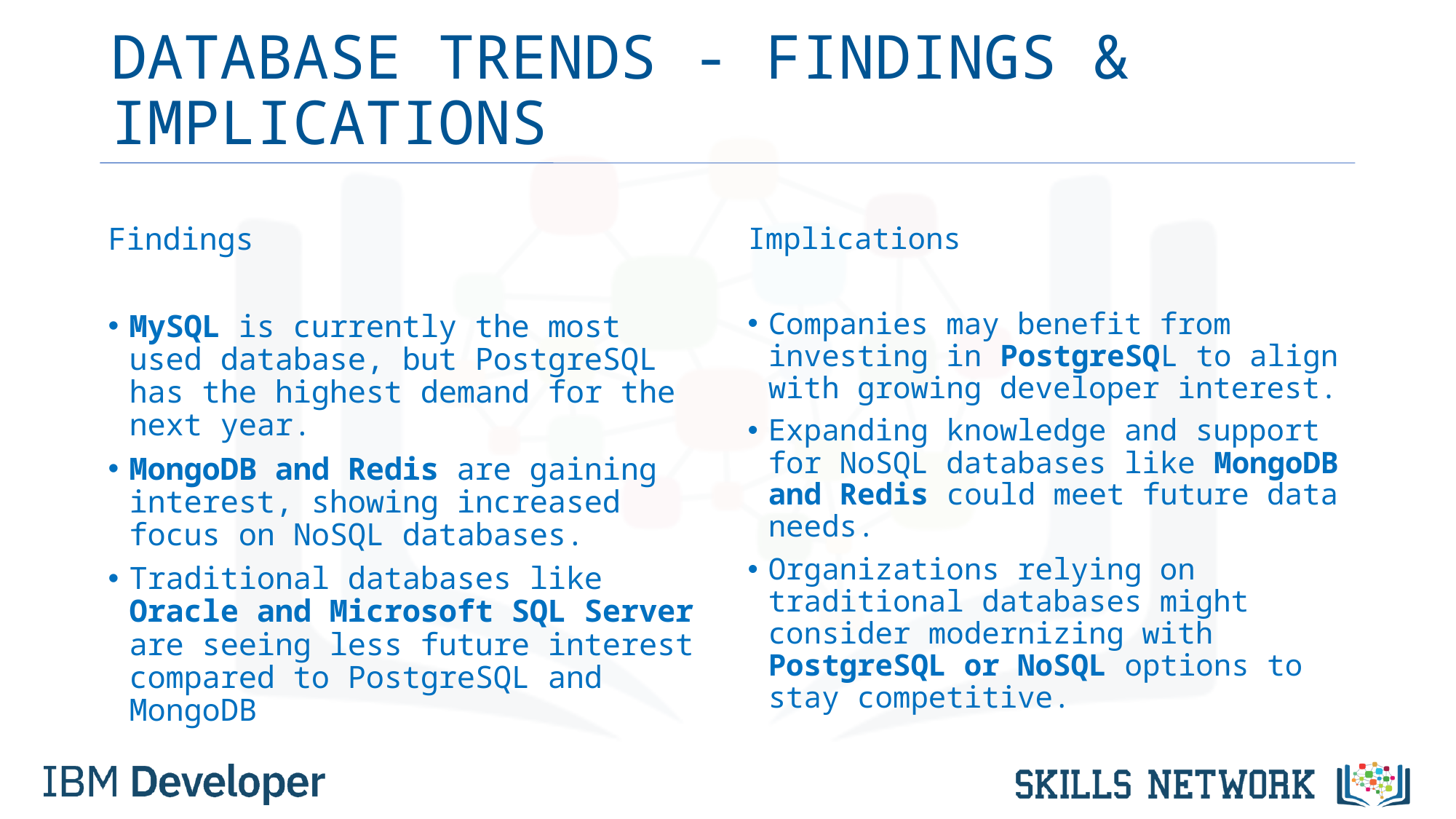

# DATABASE TRENDS - FINDINGS & IMPLICATIONS
Findings

MySQL is currently the most used database, but PostgreSQL has the highest demand for the next year.
MongoDB and Redis are gaining interest, showing increased focus on NoSQL databases.
Traditional databases like Oracle and Microsoft SQL Server are seeing less future interest compared to PostgreSQL and MongoDB
Implications

Companies may benefit from investing in PostgreSQL to align with growing developer interest.
Expanding knowledge and support for NoSQL databases like MongoDB and Redis could meet future data needs.
Organizations relying on traditional databases might consider modernizing with PostgreSQL or NoSQL options to stay competitive.